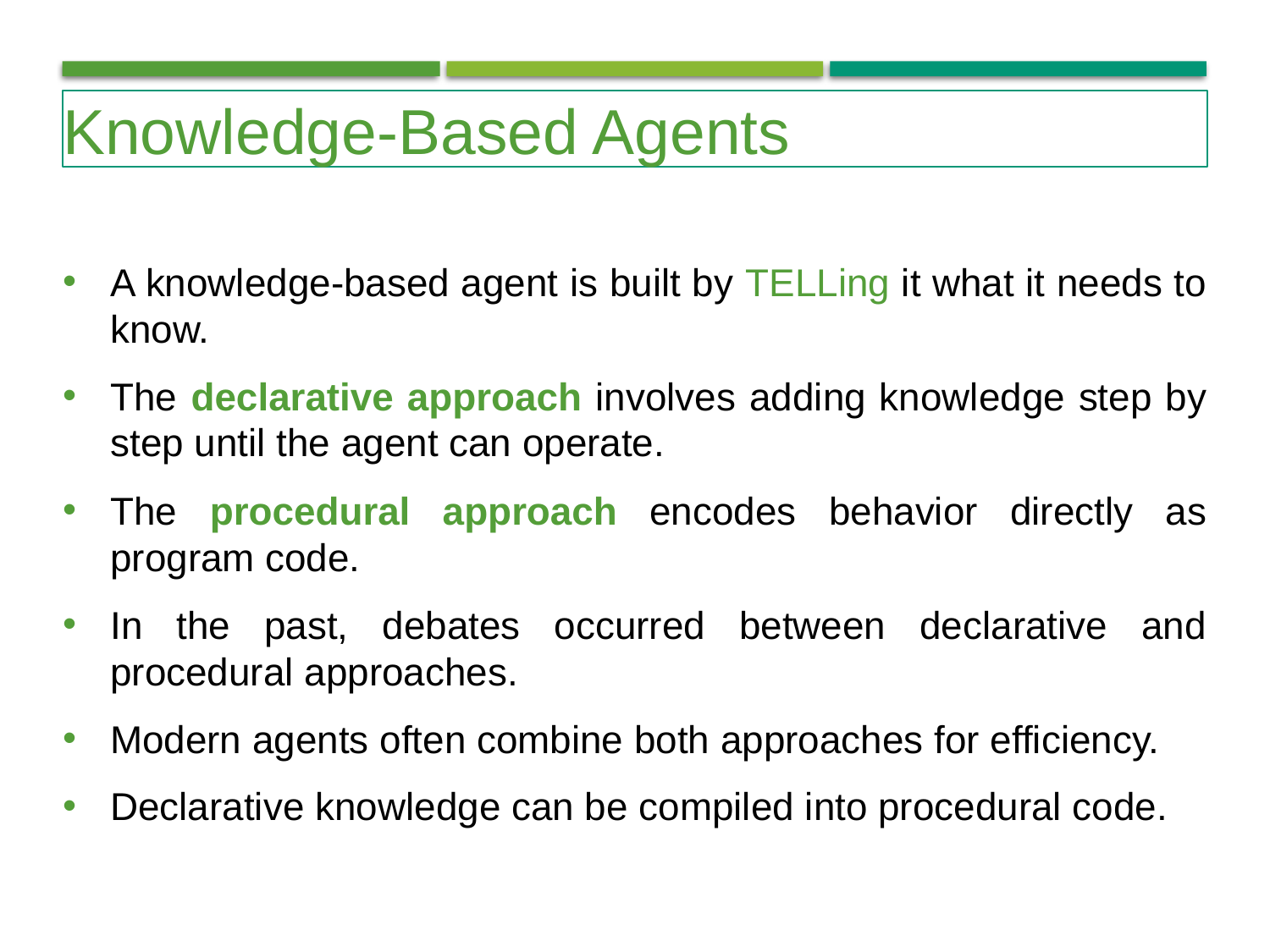

Knowledge-Based Agents
A knowledge-based agent is built by TELLing it what it needs to know.
The declarative approach involves adding knowledge step by step until the agent can operate.
The procedural approach encodes behavior directly as program code.
In the past, debates occurred between declarative and procedural approaches.
Modern agents often combine both approaches for efficiency.
Declarative knowledge can be compiled into procedural code.